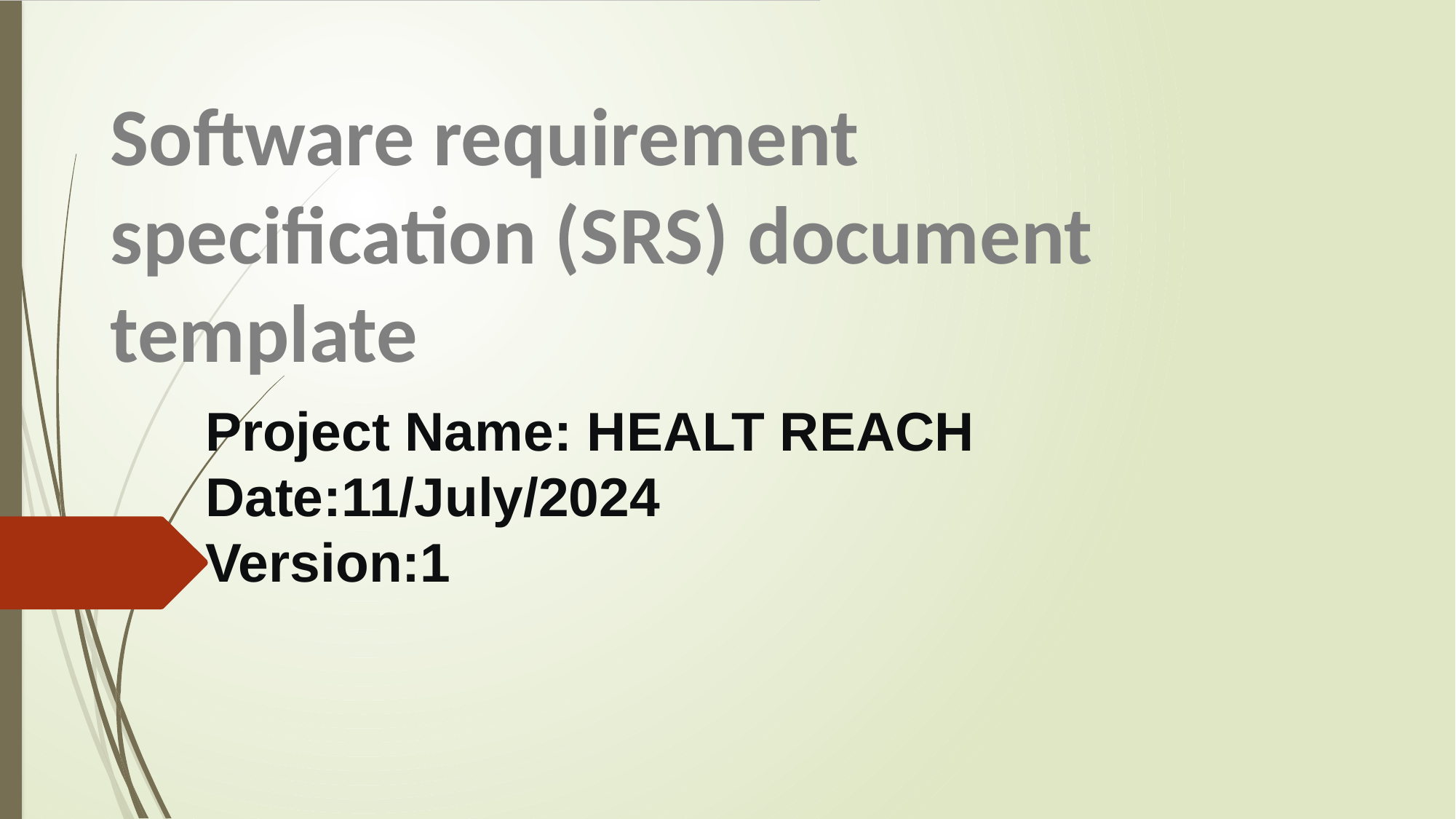

# Software requirement specification (SRS) document template
Project Name: HEALT REACH
Date:11/July/2024
Version:1